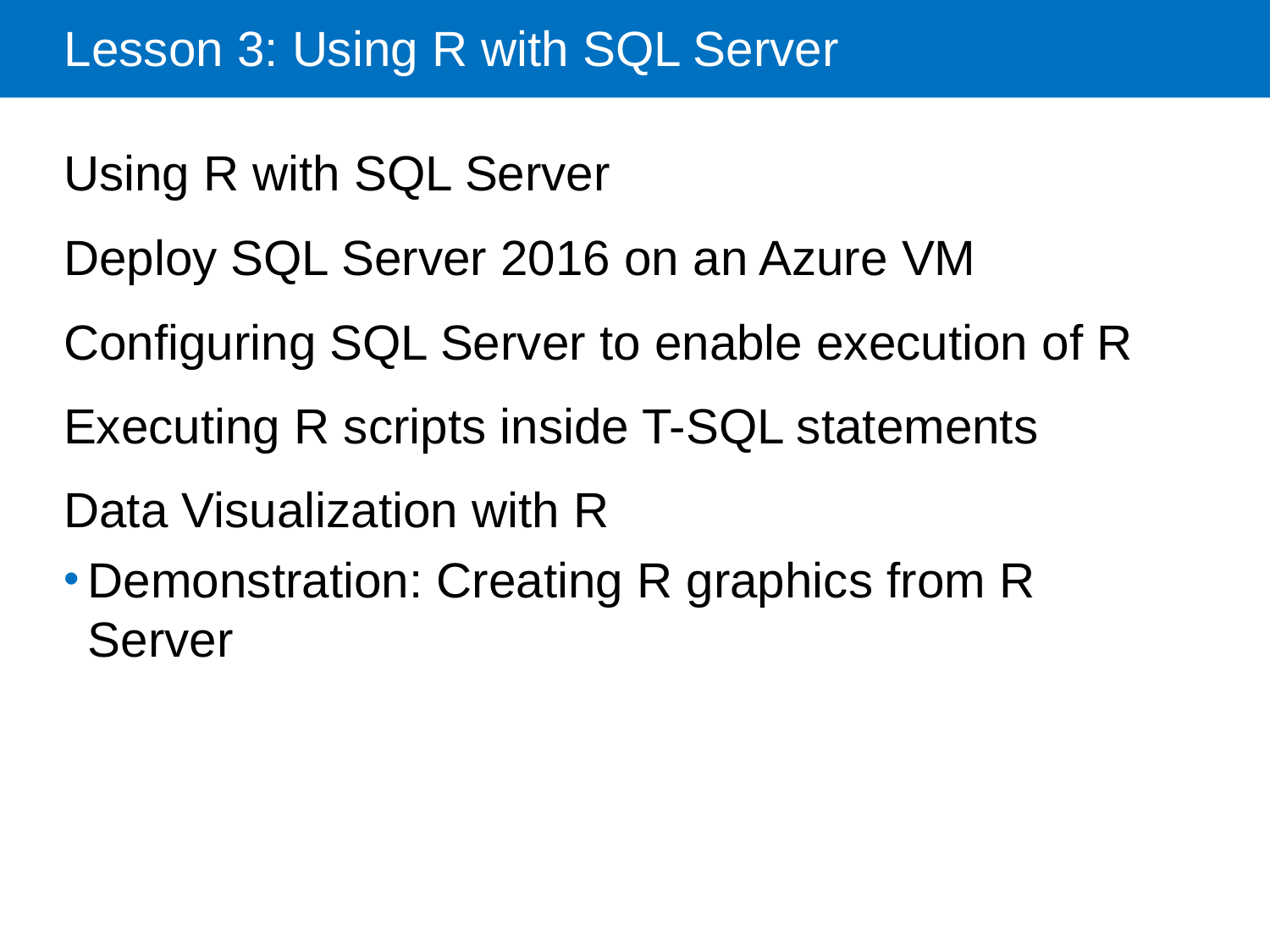

# Lesson 3: Using R with SQL Server
Using R with SQL Server
Deploy SQL Server 2016 on an Azure VM
Configuring SQL Server to enable execution of R
Executing R scripts inside T-SQL statements
Data Visualization with R
Demonstration: Creating R graphics from R Server